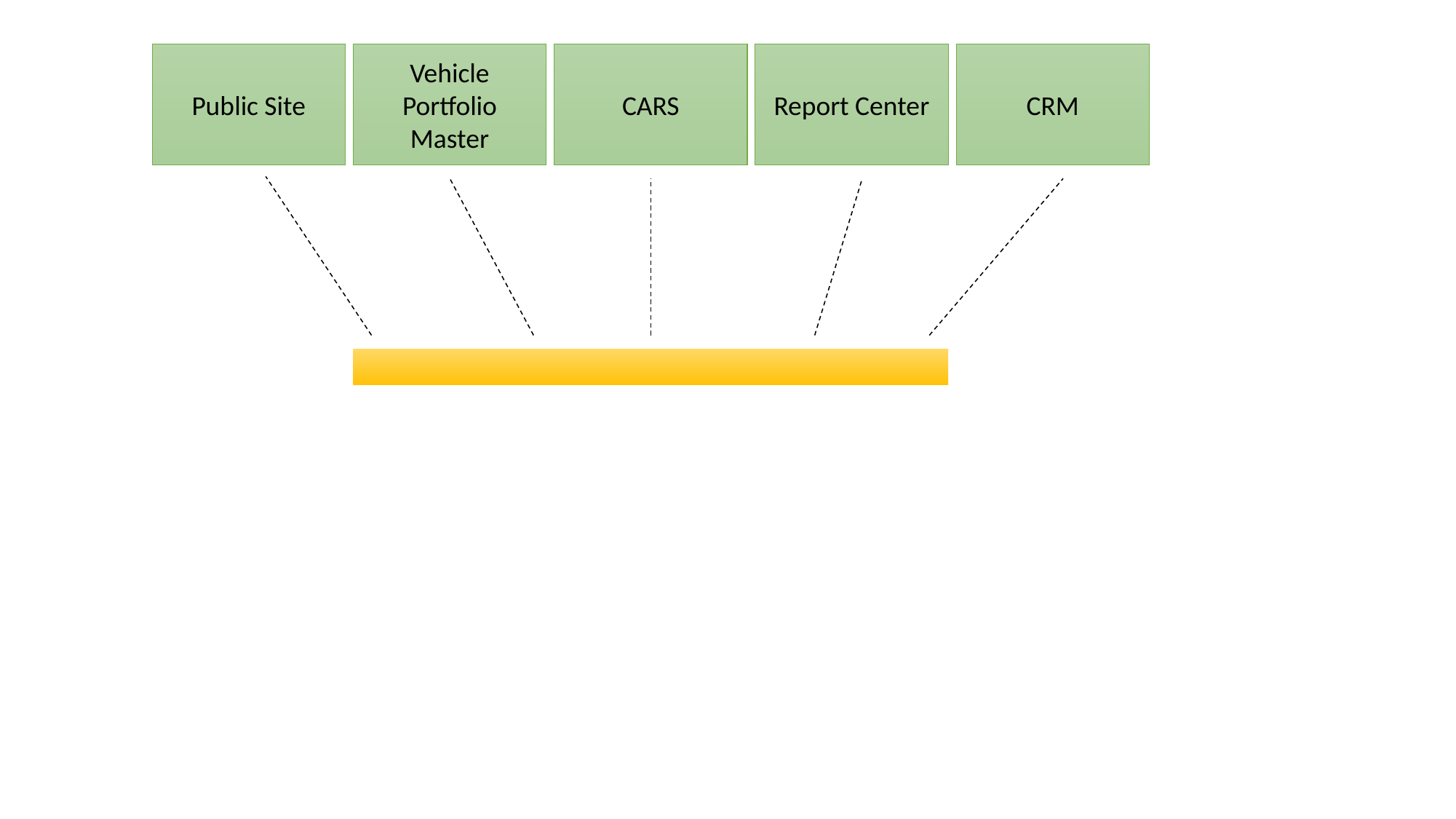

Public Site
CARS
Report Center
CRM
Vehicle Portfolio Master